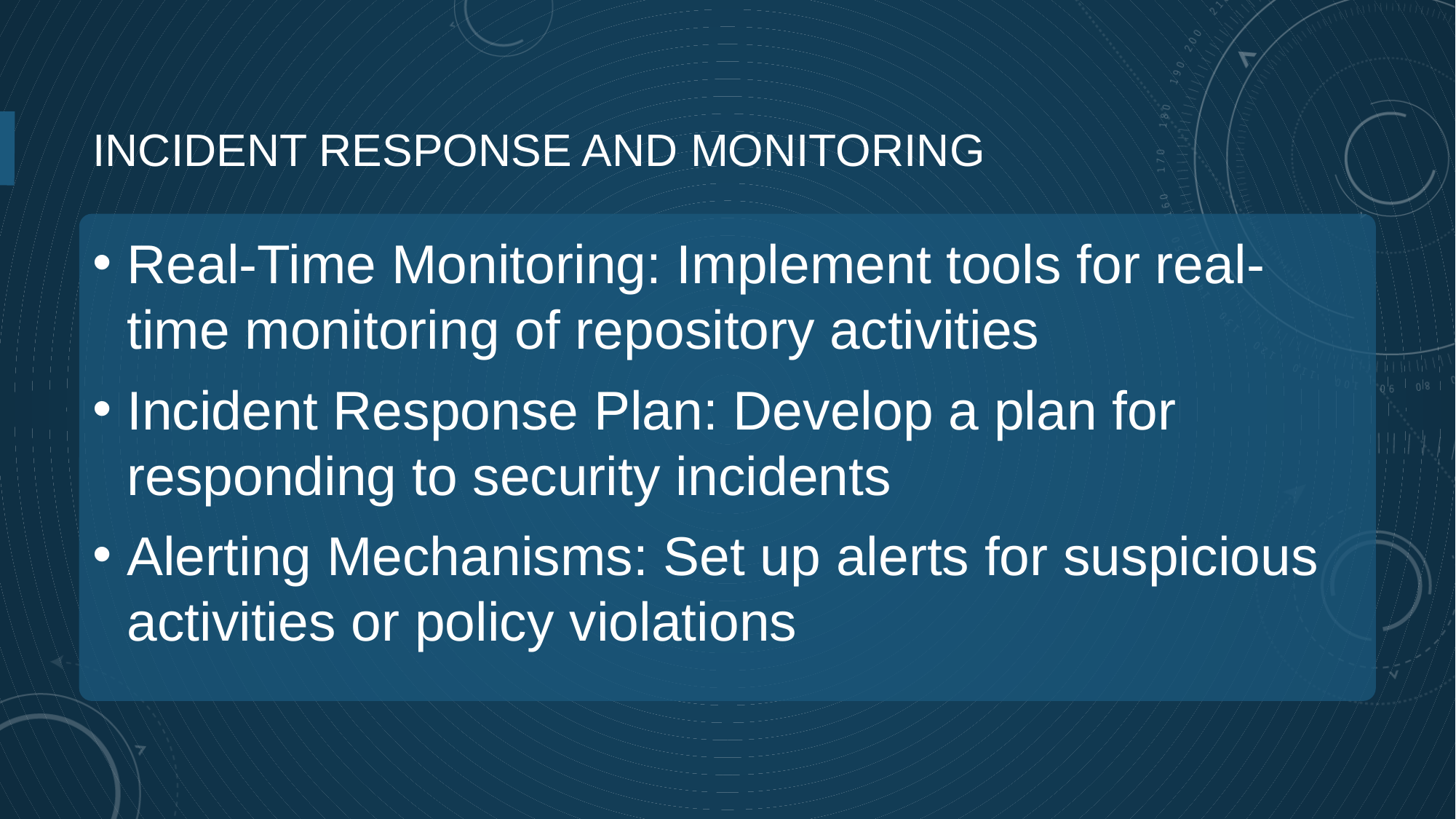

# INCIDENT RESPONSE AND MONITORING
Real-Time Monitoring: Implement tools for real-time monitoring of repository activities
Incident Response Plan: Develop a plan for responding to security incidents
Alerting Mechanisms: Set up alerts for suspicious activities or policy violations